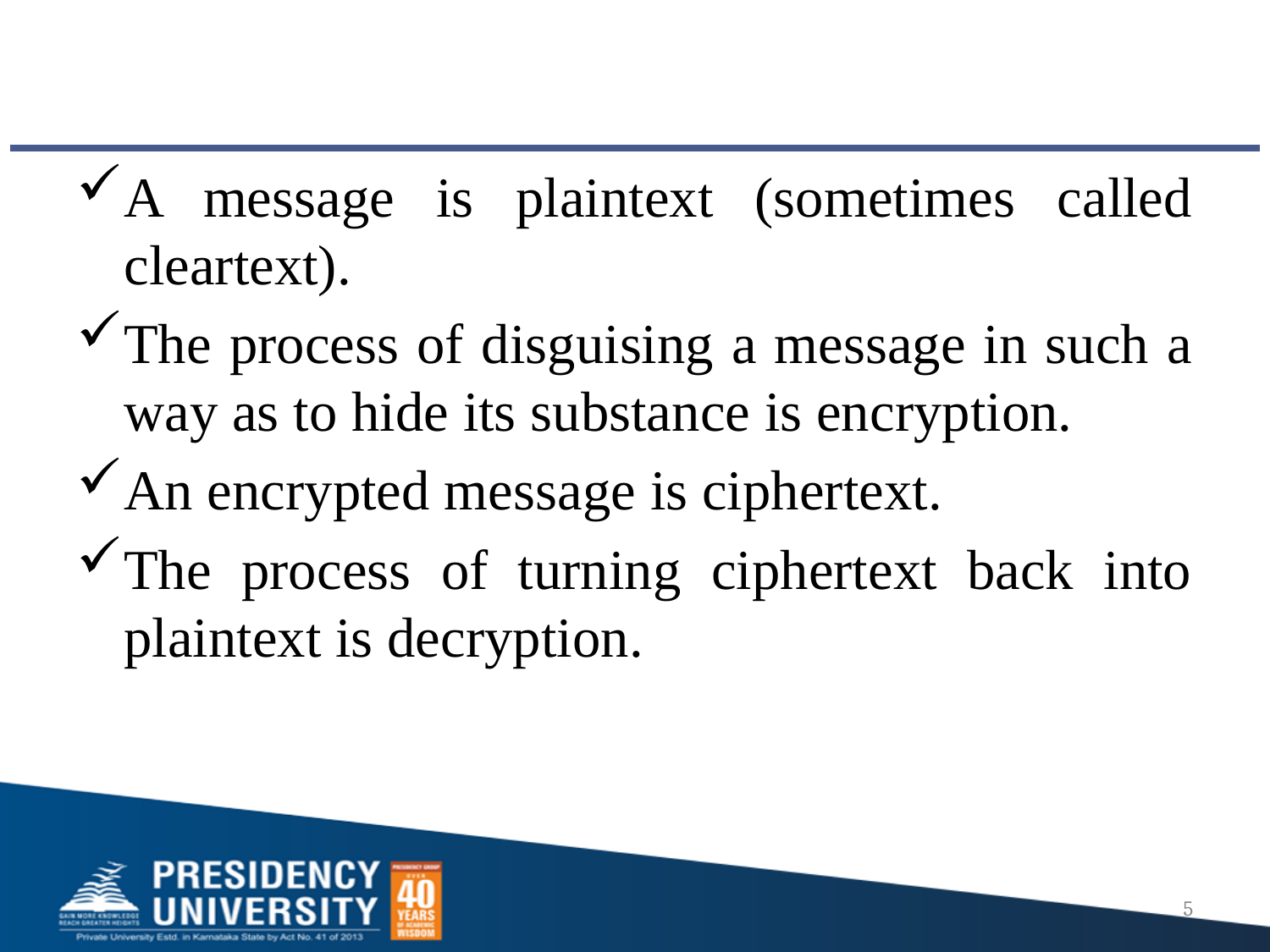

A message is plaintext (sometimes called cleartext).
The process of disguising a message in such a way as to hide its substance is encryption.
An encrypted message is ciphertext.
The process of turning ciphertext back into plaintext is decryption.
5